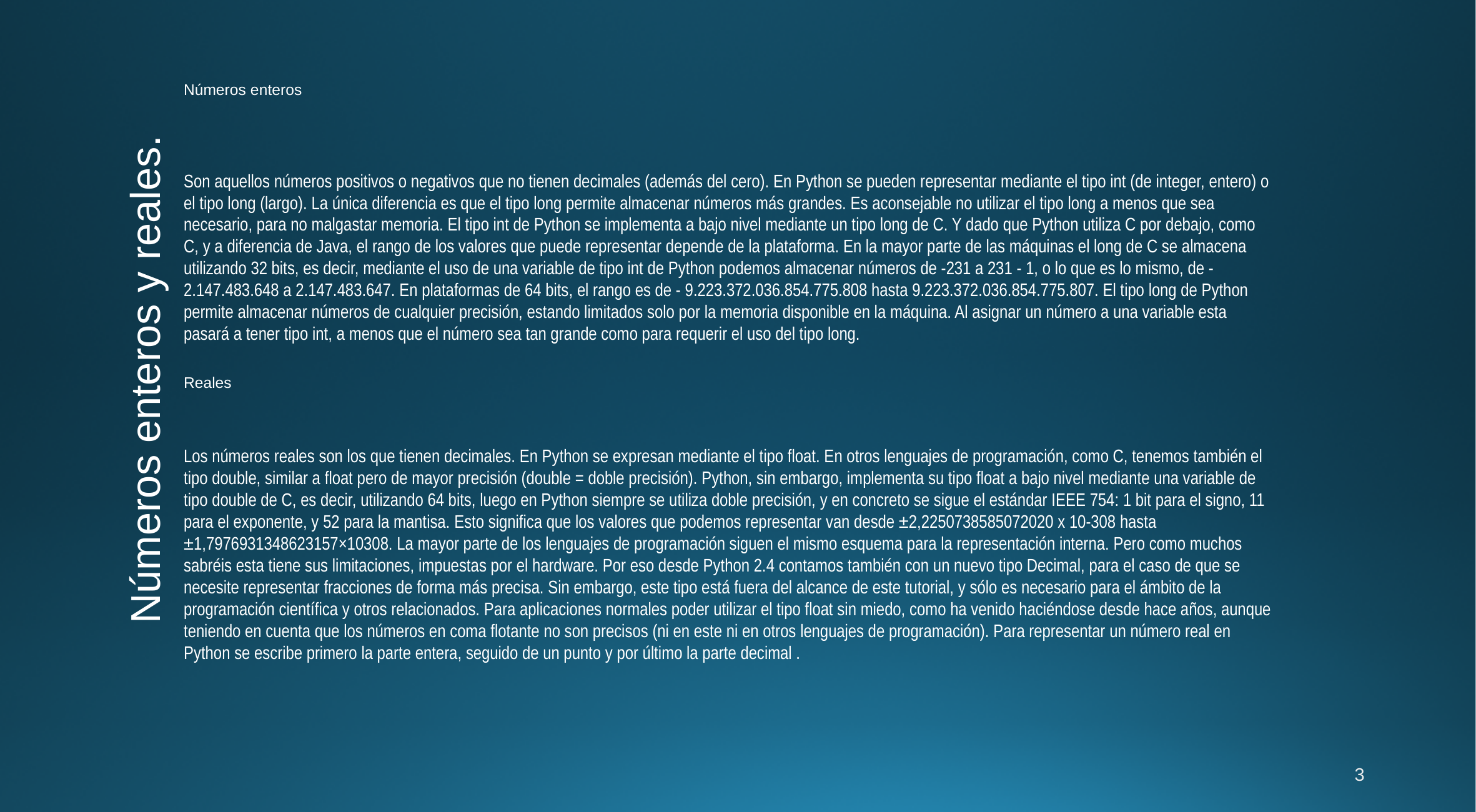

Números enteros
Son aquellos números positivos o negativos que no tienen decimales (además del cero). En Python se pueden representar mediante el tipo int (de integer, entero) o el tipo long (largo). La única diferencia es que el tipo long permite almacenar números más grandes. Es aconsejable no utilizar el tipo long a menos que sea necesario, para no malgastar memoria. El tipo int de Python se implementa a bajo nivel mediante un tipo long de C. Y dado que Python utiliza C por debajo, como C, y a diferencia de Java, el rango de los valores que puede representar depende de la plataforma. En la mayor parte de las máquinas el long de C se almacena utilizando 32 bits, es decir, mediante el uso de una variable de tipo int de Python podemos almacenar números de -231 a 231 - 1, o lo que es lo mismo, de -2.147.483.648 a 2.147.483.647. En plataformas de 64 bits, el rango es de - 9.223.372.036.854.775.808 hasta 9.223.372.036.854.775.807. El tipo long de Python permite almacenar números de cualquier precisión, estando limitados solo por la memoria disponible en la máquina. Al asignar un número a una variable esta pasará a tener tipo int, a menos que el número sea tan grande como para requerir el uso del tipo long.
# Números enteros y reales.
Reales
Los números reales son los que tienen decimales. En Python se expresan mediante el tipo float. En otros lenguajes de programación, como C, tenemos también el tipo double, similar a float pero de mayor precisión (double = doble precisión). Python, sin embargo, implementa su tipo float a bajo nivel mediante una variable de tipo double de C, es decir, utilizando 64 bits, luego en Python siempre se utiliza doble precisión, y en concreto se sigue el estándar IEEE 754: 1 bit para el signo, 11 para el exponente, y 52 para la mantisa. Esto significa que los valores que podemos representar van desde ±2,2250738585072020 x 10-308 hasta ±1,7976931348623157×10308. La mayor parte de los lenguajes de programación siguen el mismo esquema para la representación interna. Pero como muchos sabréis esta tiene sus limitaciones, impuestas por el hardware. Por eso desde Python 2.4 contamos también con un nuevo tipo Decimal, para el caso de que se necesite representar fracciones de forma más precisa. Sin embargo, este tipo está fuera del alcance de este tutorial, y sólo es necesario para el ámbito de la programación científica y otros relacionados. Para aplicaciones normales poder utilizar el tipo float sin miedo, como ha venido haciéndose desde hace años, aunque teniendo en cuenta que los números en coma flotante no son precisos (ni en este ni en otros lenguajes de programación). Para representar un número real en Python se escribe primero la parte entera, seguido de un punto y por último la parte decimal .
3